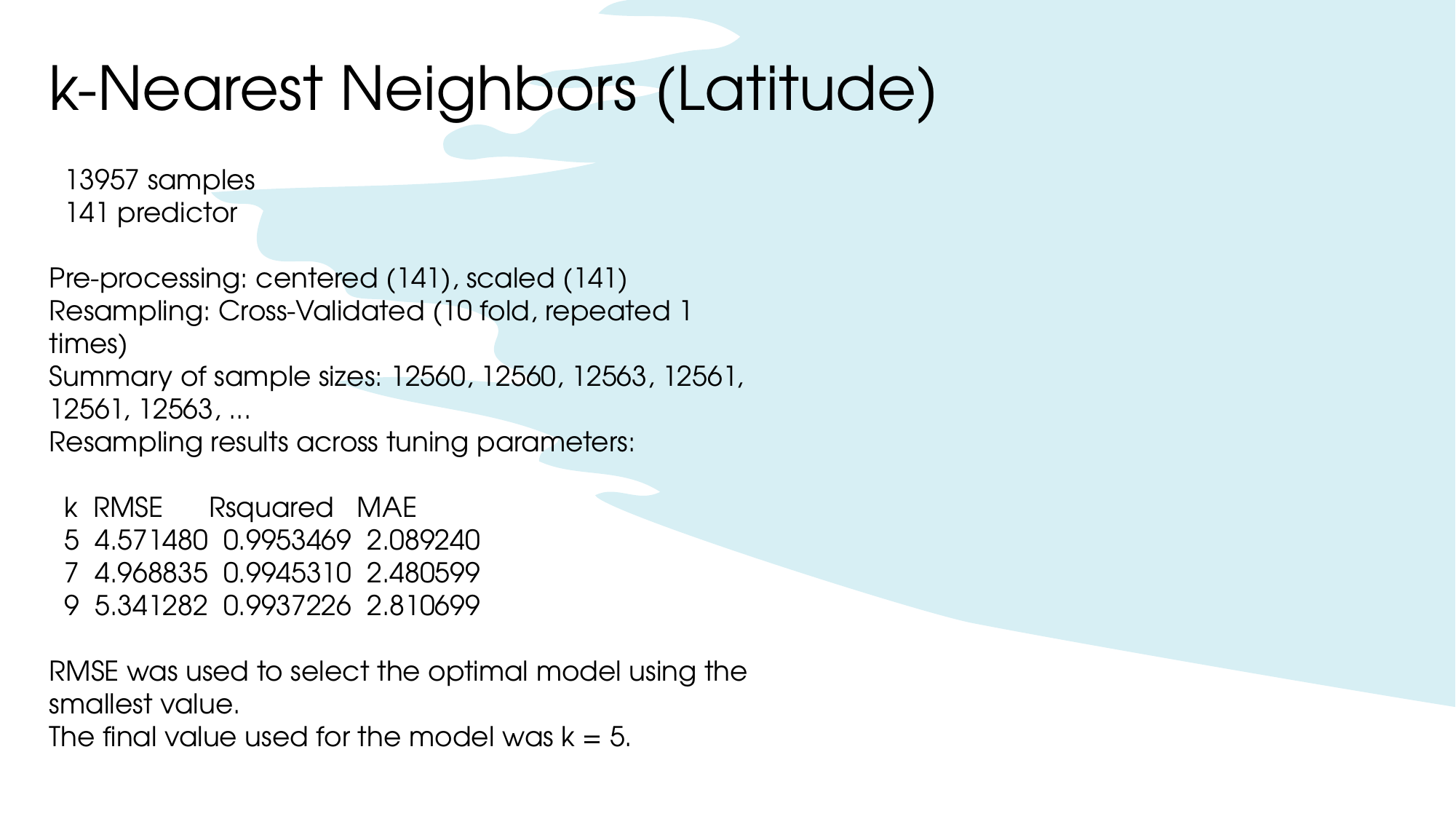

k-Nearest Neighbors (Latitude)
  13957 samples
  141 predictor

Pre-processing: centered (141), scaled (141)
Resampling: Cross-Validated (10 fold, repeated 1 times)
Summary of sample sizes: 12560, 12560, 12563, 12561, 12561, 12563, ...
Resampling results across tuning parameters:

  k  RMSE      Rsquared   MAE
  5  4.571480  0.9953469  2.089240
  7  4.968835  0.9945310  2.480599
  9  5.341282  0.9937226  2.810699

RMSE was used to select the optimal model using the smallest value.
The final value used for the model was k = 5.